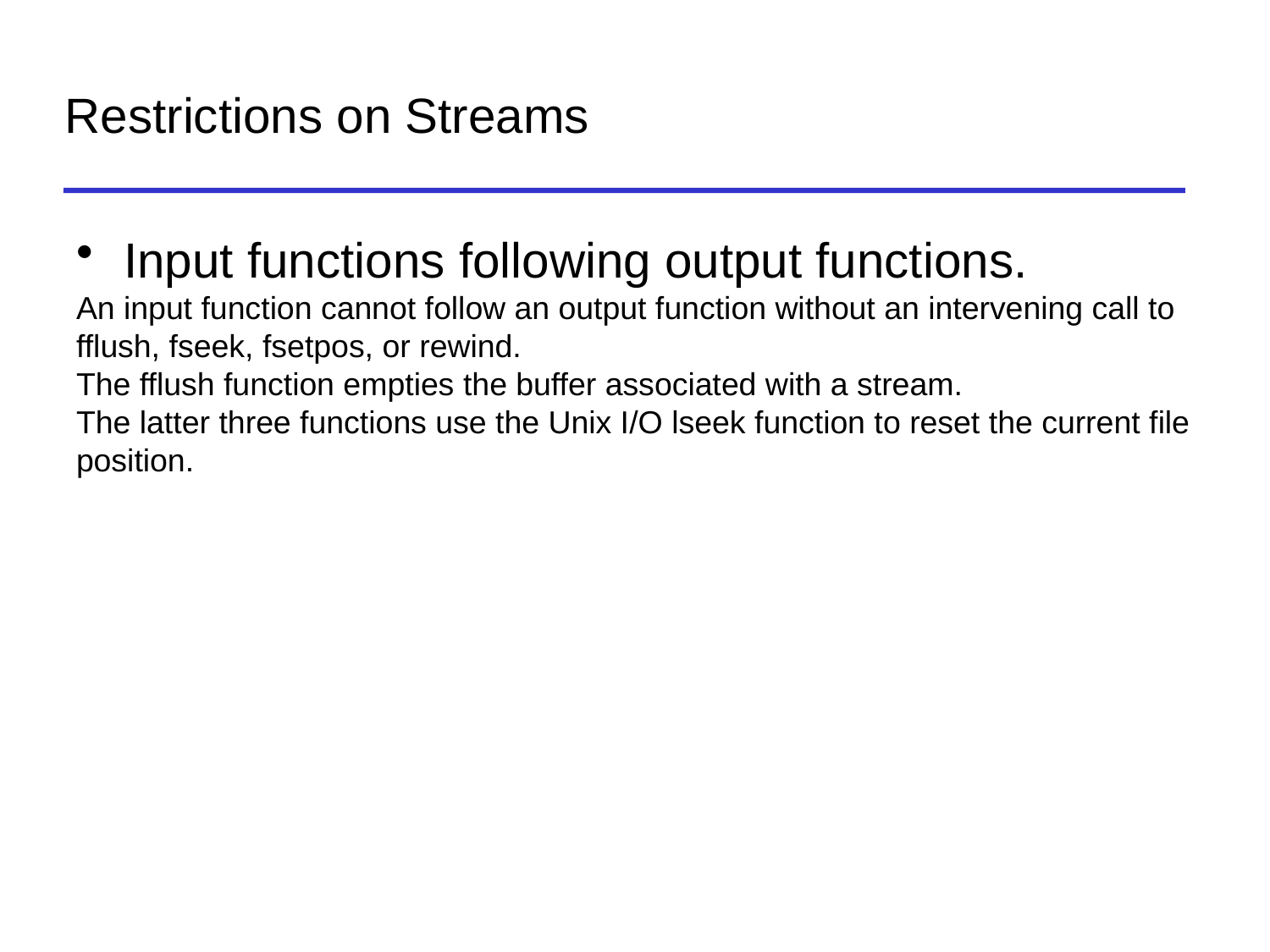

# Restrictions on Streams
Input functions following output functions.
An input function cannot follow an output function without an intervening call to fflush, fseek, fsetpos, or rewind.
The fflush function empties the buffer associated with a stream.
The latter three functions use the Unix I/O lseek function to reset the current file position.